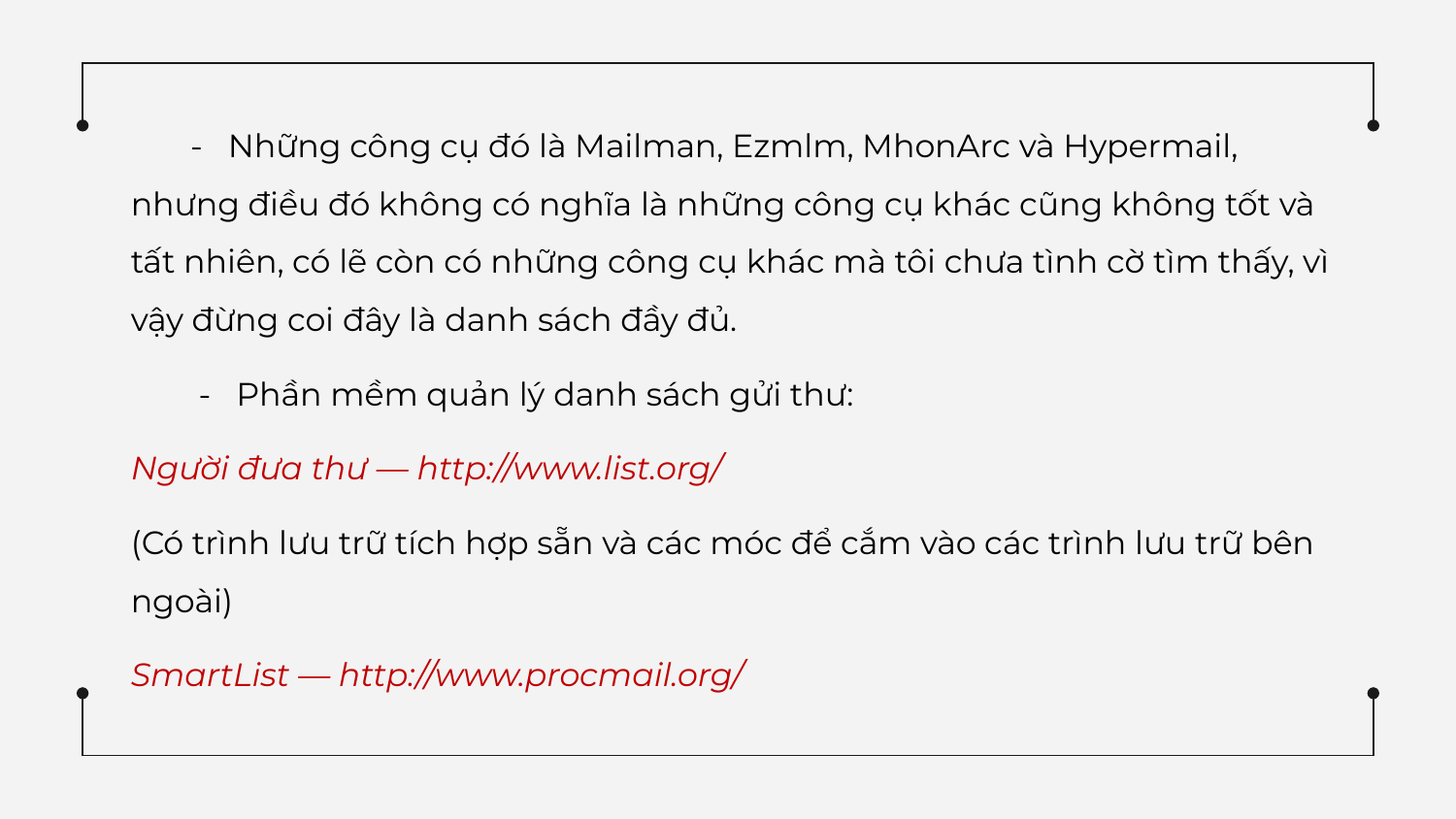

-   Những công cụ đó là Mailman, Ezmlm, MhonArc và Hypermail, nhưng điều đó không có nghĩa là những công cụ khác cũng không tốt và tất nhiên, có lẽ còn có những công cụ khác mà tôi chưa tình cờ tìm thấy, vì vậy đừng coi đây là danh sách đầy đủ.
        -   Phần mềm quản lý danh sách gửi thư:
Người đưa thư — http://www.list.org/
(Có trình lưu trữ tích hợp sẵn và các móc để cắm vào các trình lưu trữ bên ngoài)
SmartList — http://www.procmail.org/